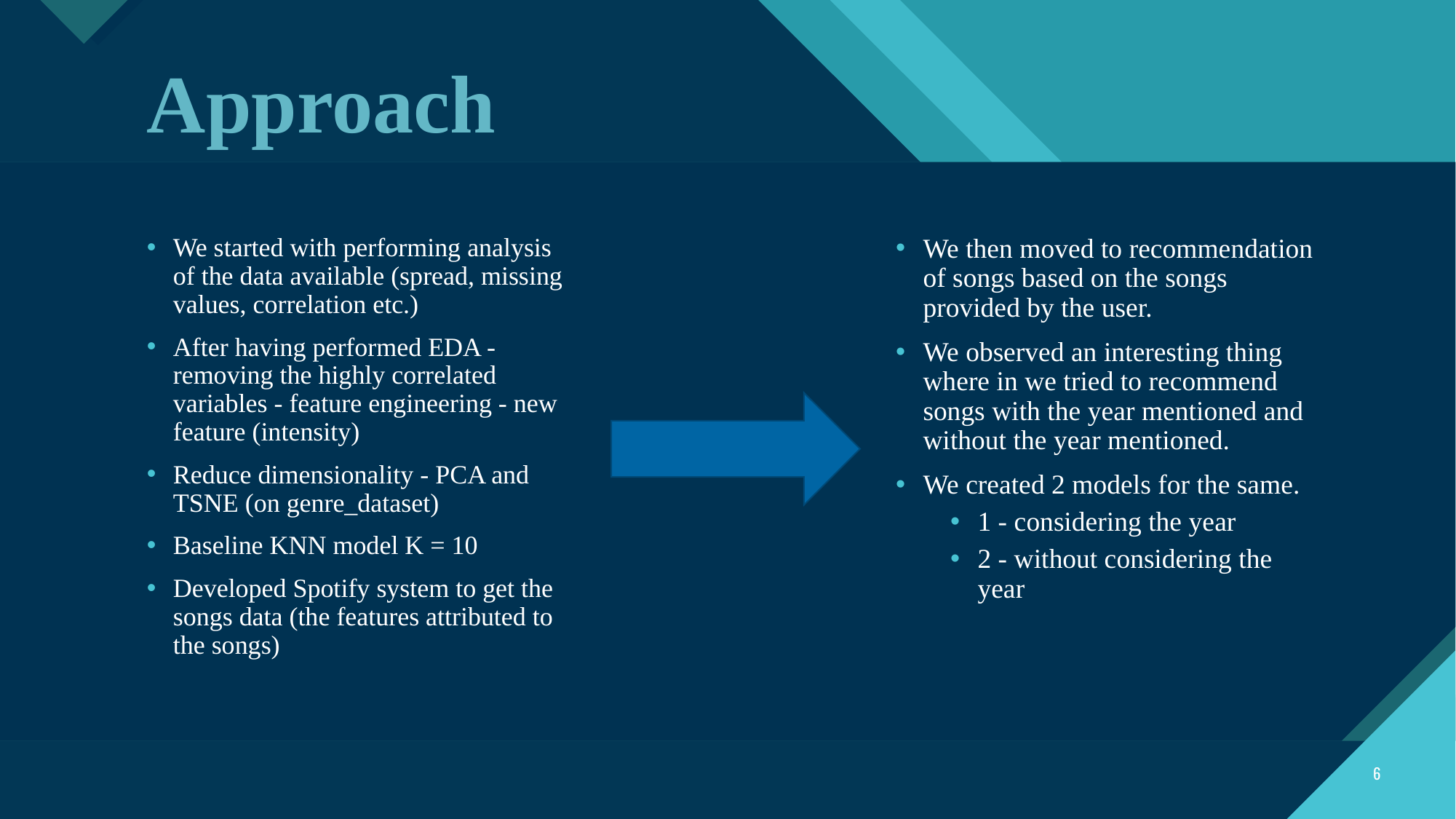

# Approach
We started with performing analysis of the data available (spread, missing values, correlation etc.)
After having performed EDA - removing the highly correlated variables - feature engineering - new feature (intensity)
Reduce dimensionality - PCA and TSNE (on genre_dataset)
Baseline KNN model K = 10
Developed Spotify system to get the songs data (the features attributed to the songs)
We then moved to recommendation of songs based on the songs provided by the user.
We observed an interesting thing where in we tried to recommend songs with the year mentioned and without the year mentioned.
We created 2 models for the same.
1 - considering the year
2 - without considering the year

6